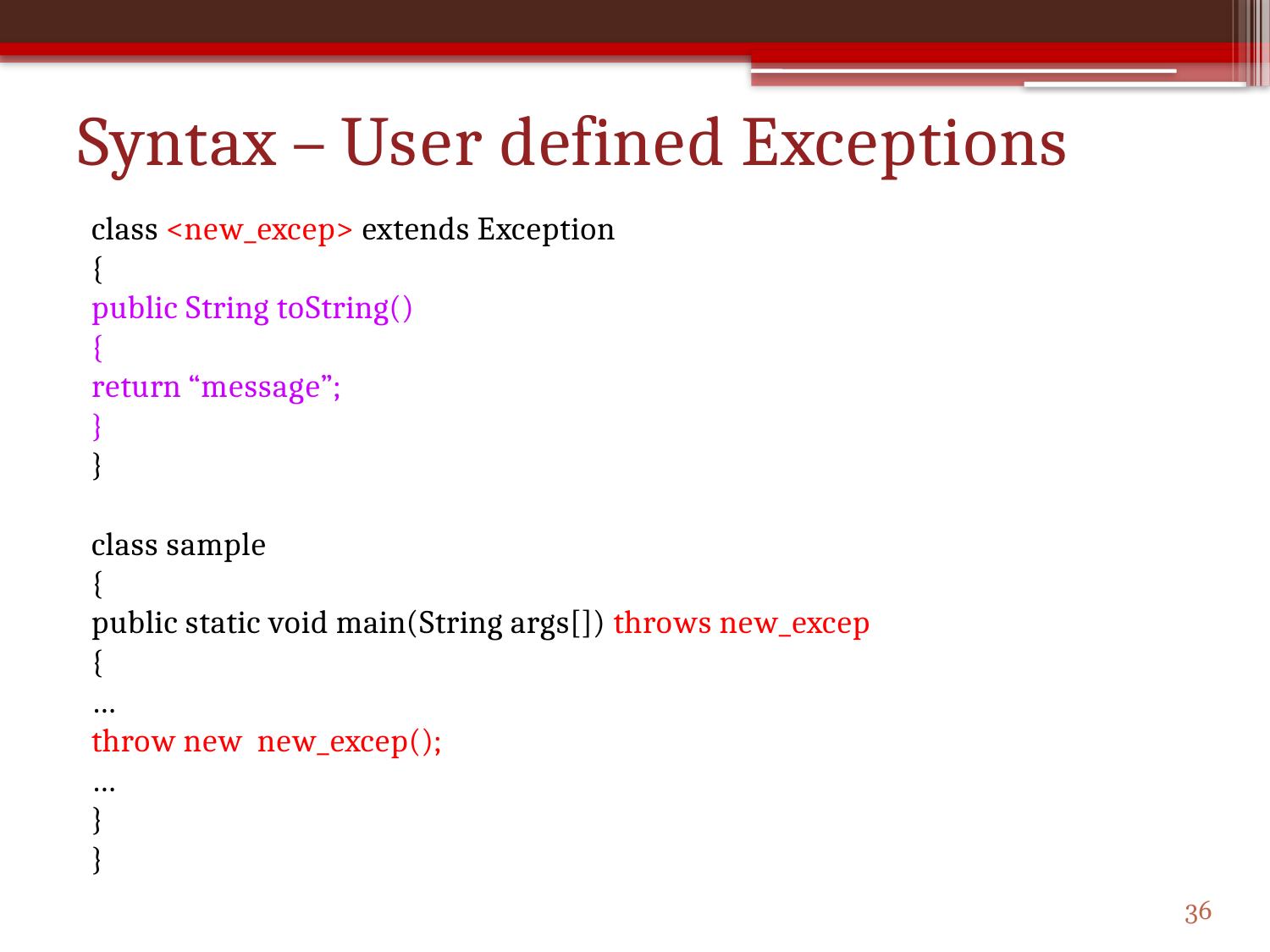

# Syntax – User defined Exceptions
class <new_excep> extends Exception
{
	public String toString()
	{
		return “message”;
	}
}

class sample
{
	public static void main(String args[]) throws new_excep
	{
		…
		throw new  new_excep();
		…
	}
}
36